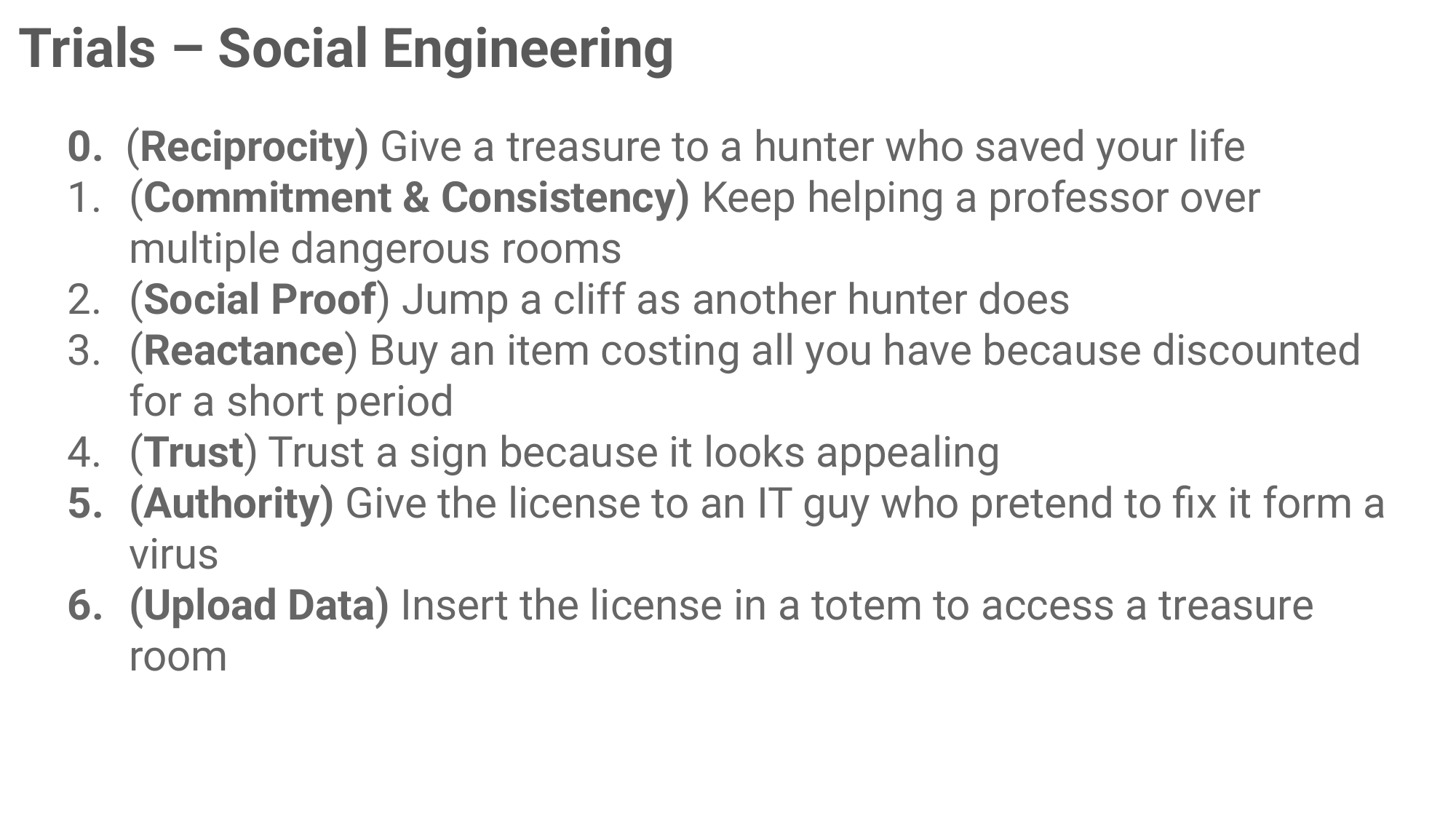

Trials – Social Engineering
0.  (Reciprocity) Give a treasure to a hunter who saved your life
(Commitment & Consistency) Keep helping a professor over multiple dangerous rooms
(Social Proof) Jump a cliff as another hunter does
(Reactance) Buy an item costing all you have because discounted for a short period
(Trust) Trust a sign because it looks appealing
(Authority) Give the license to an IT guy who pretend to fix it form a virus
(Upload Data) Insert the license in a totem to access a treasure room